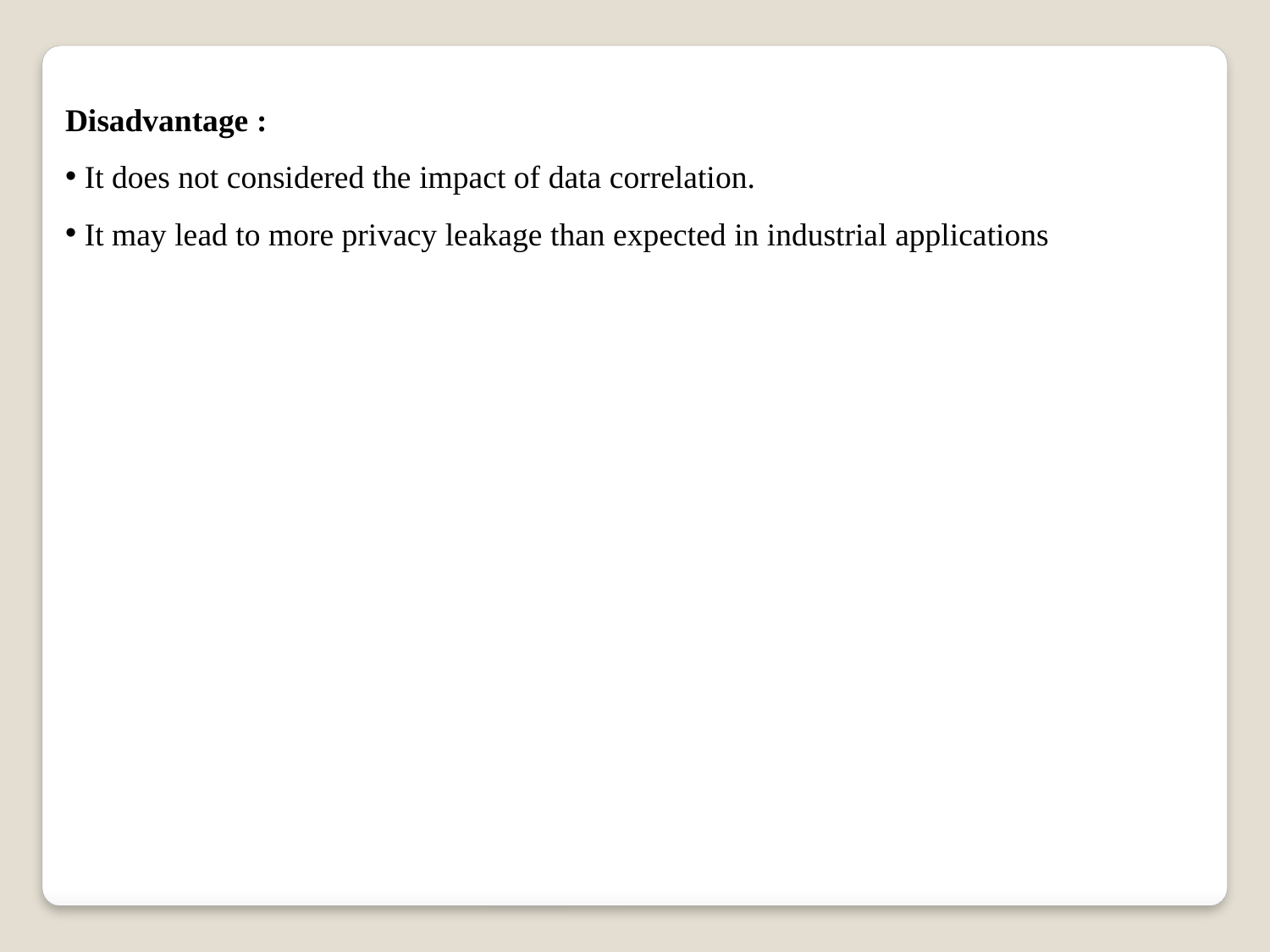

Disadvantage :
 It does not considered the impact of data correlation.
 It may lead to more privacy leakage than expected in industrial applications